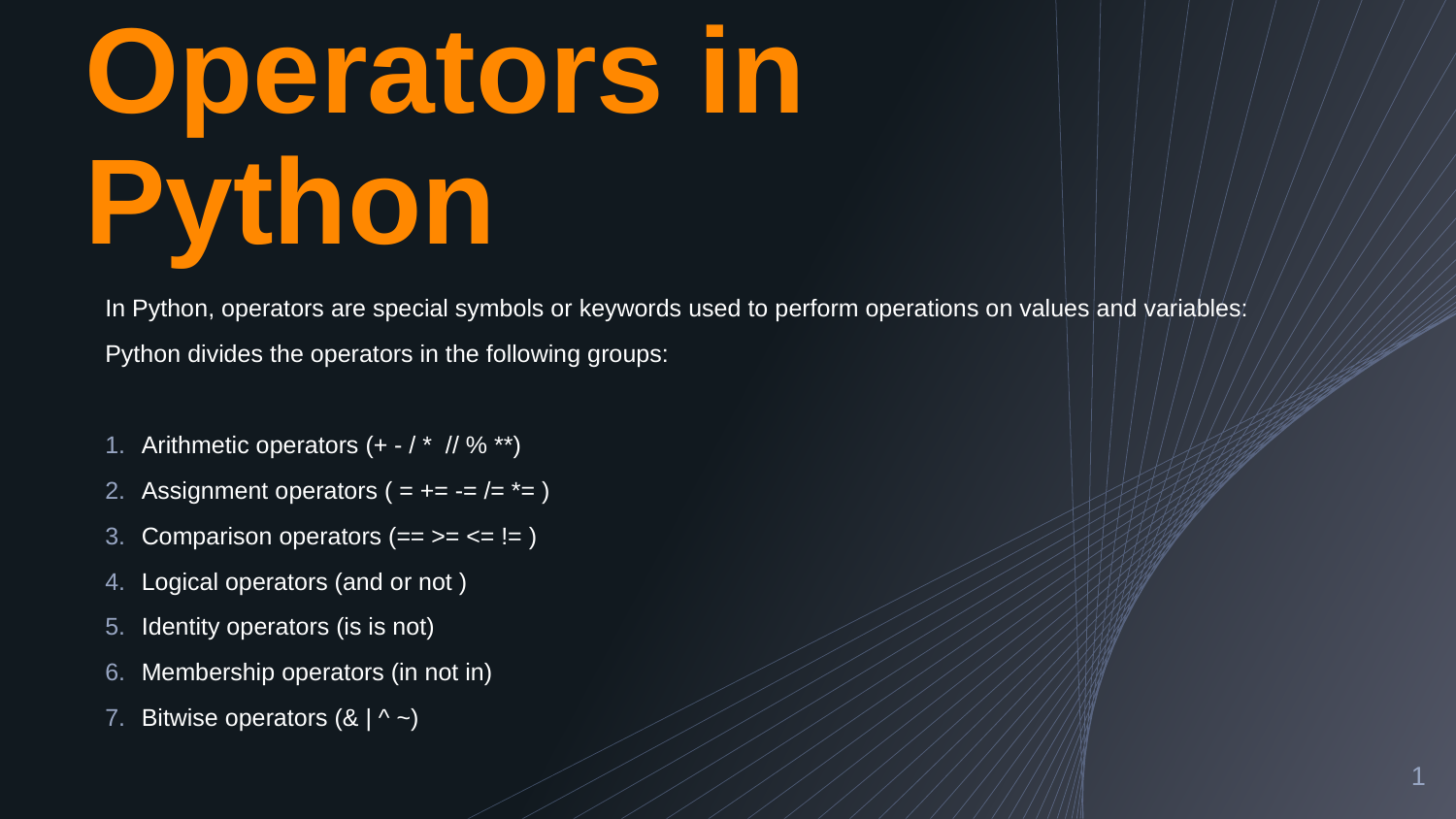

# Operators in Python
In Python, operators are special symbols or keywords used to perform operations on values and variables:
Python divides the operators in the following groups:

Arithmetic operators (+ - / *  // % **)
Assignment operators ( = += -= /= *= )
Comparison operators (== >= <= != )
Logical operators (and or not )
Identity operators (is is not)
Membership operators (in not in)
Bitwise operators (& | ^ ~)
1